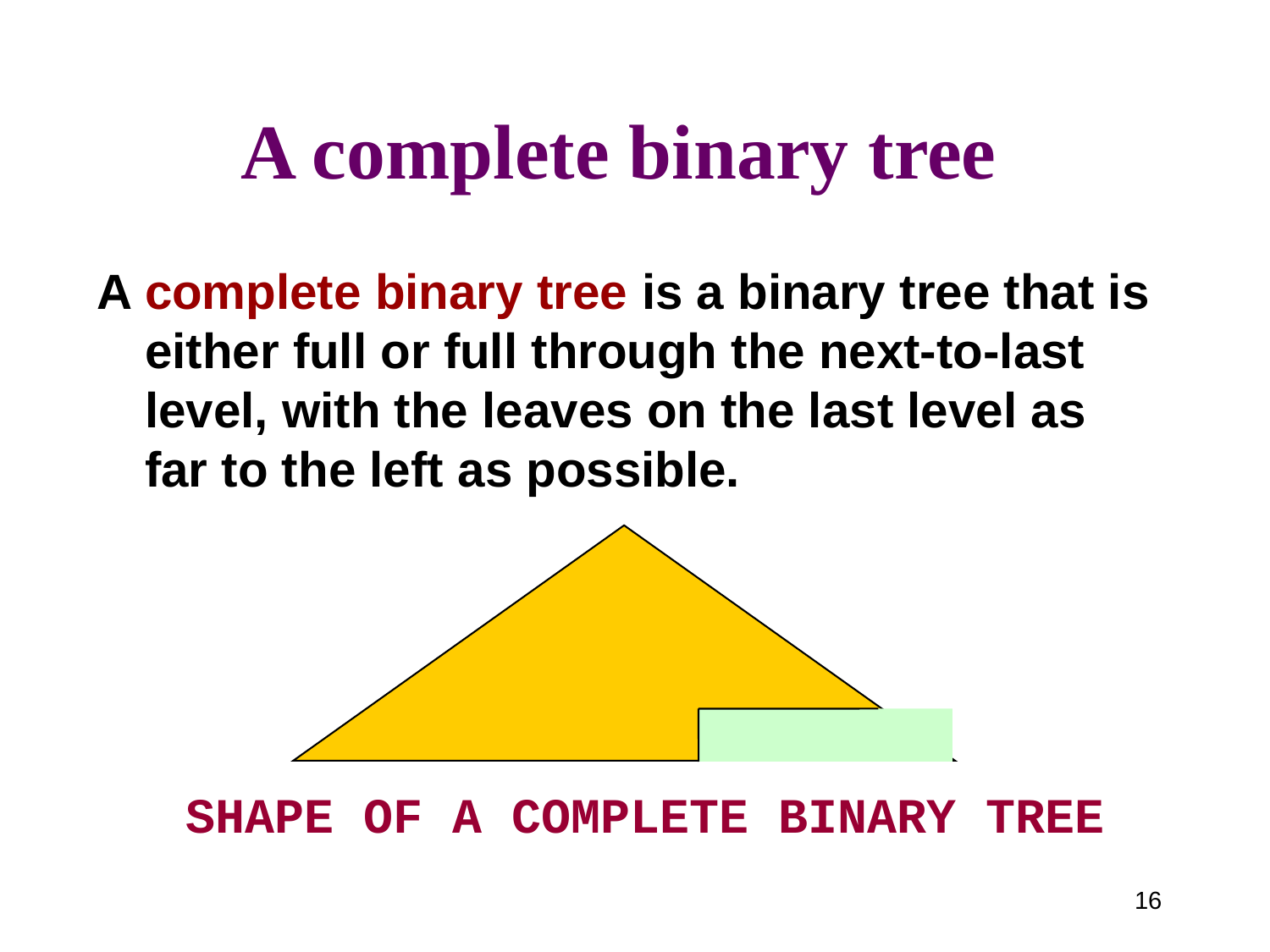

# A complete binary tree
A complete binary tree is a binary tree that is either full or full through the next-to-last level, with the leaves on the last level as far to the left as possible.

   SHAPE OF A COMPLETE BINARY TREE

16